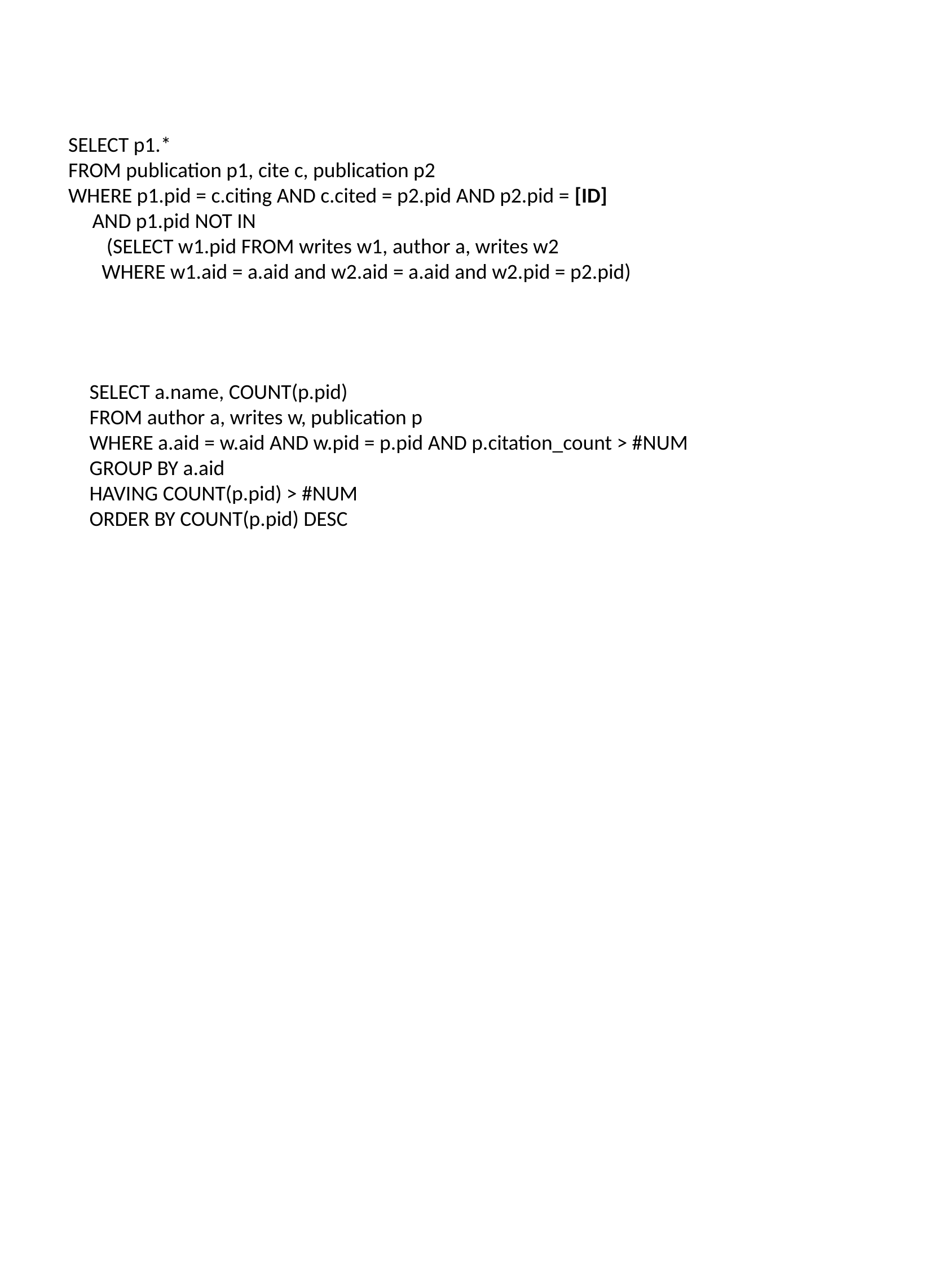

SELECT p1.*
FROM publication p1, cite c, publication p2
WHERE p1.pid = c.citing AND c.cited = p2.pid AND p2.pid = [ID]
     AND p1.pid NOT IN
        (SELECT w1.pid FROM writes w1, author a, writes w2
       WHERE w1.aid = a.aid and w2.aid = a.aid and w2.pid = p2.pid)
SELECT a.name, COUNT(p.pid)
FROM author a, writes w, publication p
WHERE a.aid = w.aid AND w.pid = p.pid AND p.citation_count > #NUM
GROUP BY a.aid
HAVING COUNT(p.pid) > #NUM
ORDER BY COUNT(p.pid) DESC